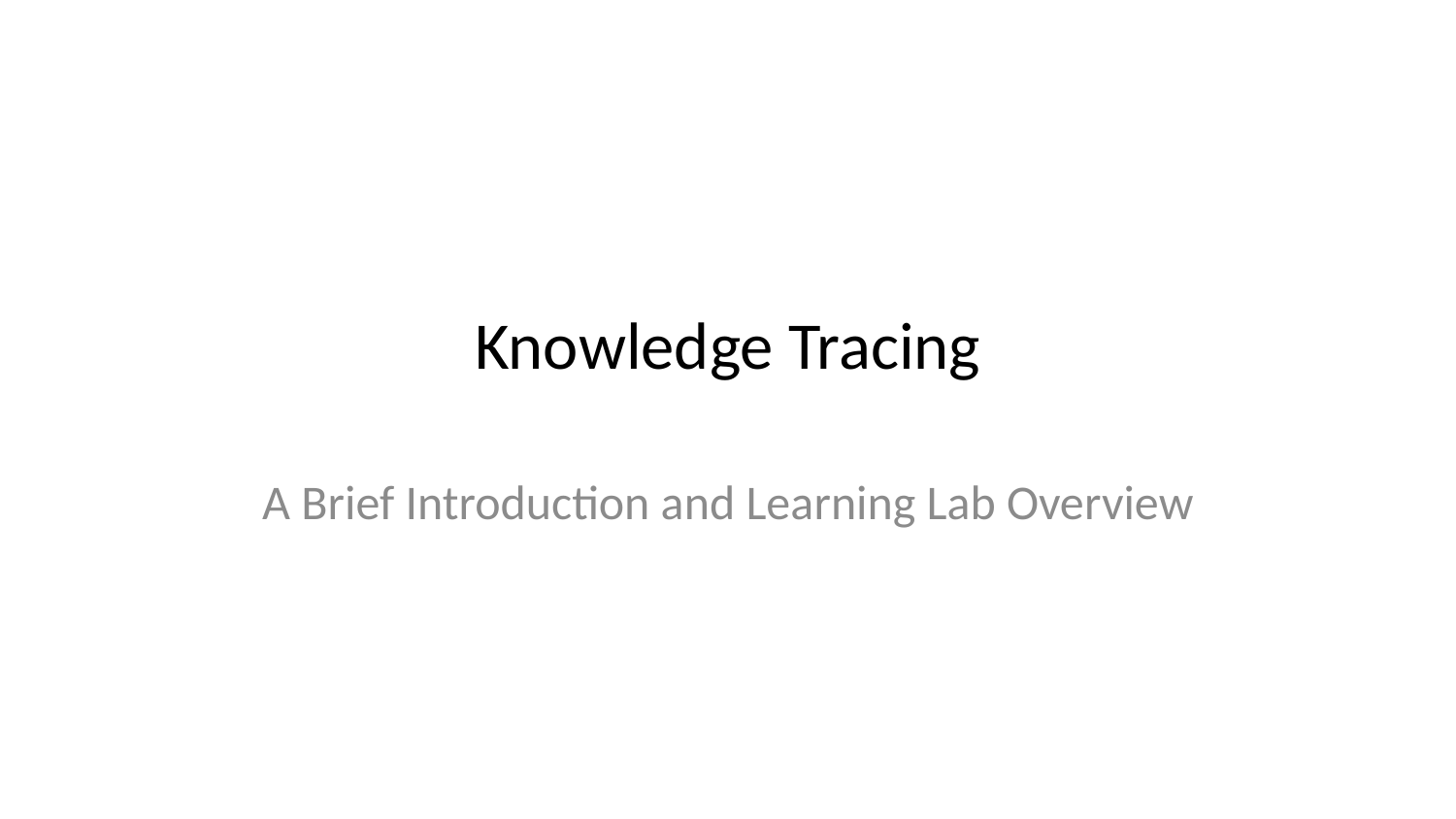

# Knowledge Tracing
A Brief Introduction and Learning Lab Overview